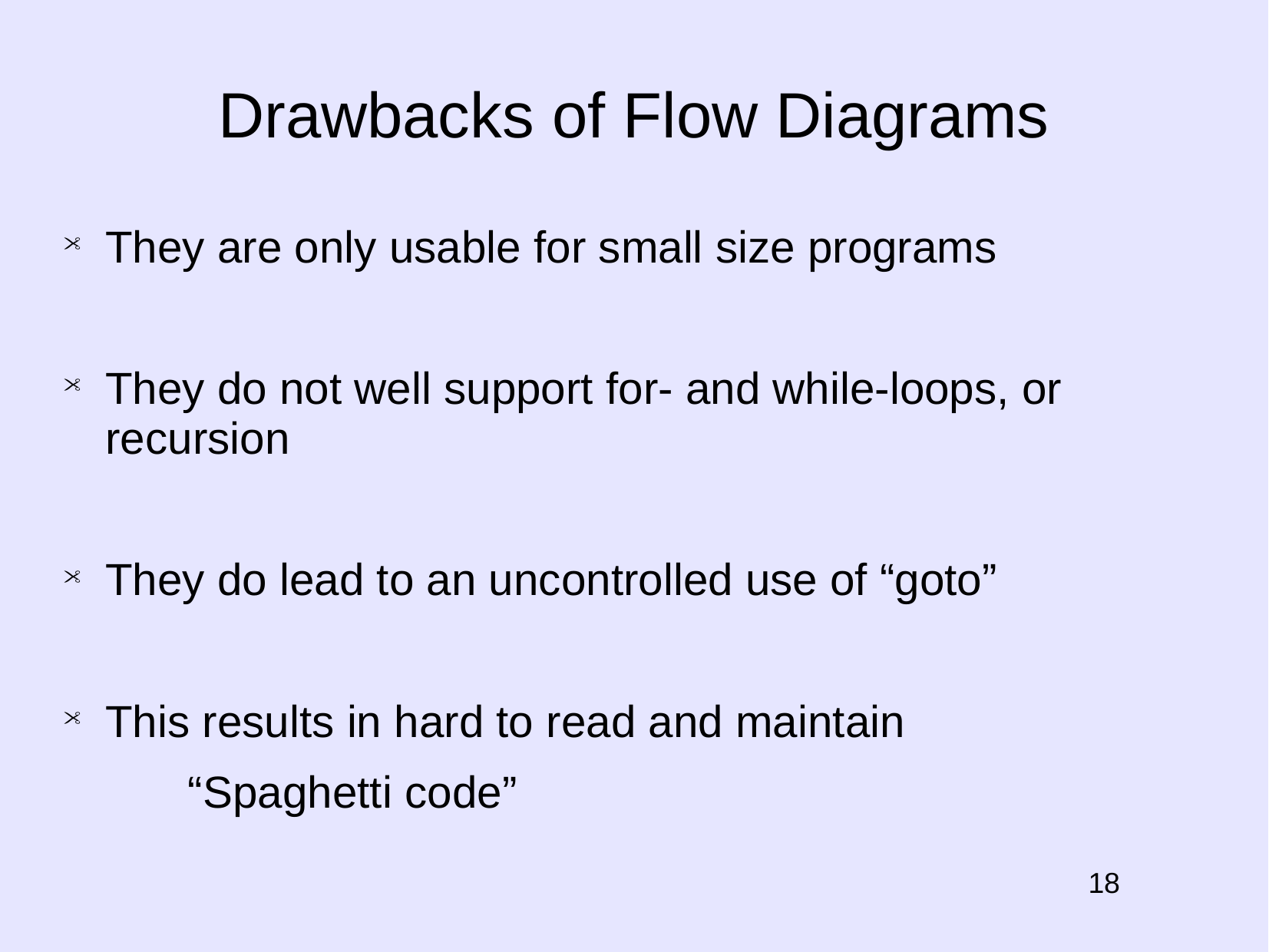

Drawbacks of Flow Diagrams
They are only usable for small size programs

They do not well support for- and while-loops, or recursion

They do lead to an uncontrolled use of “goto”

This results in hard to read and maintain
          “Spaghetti code”

# 18